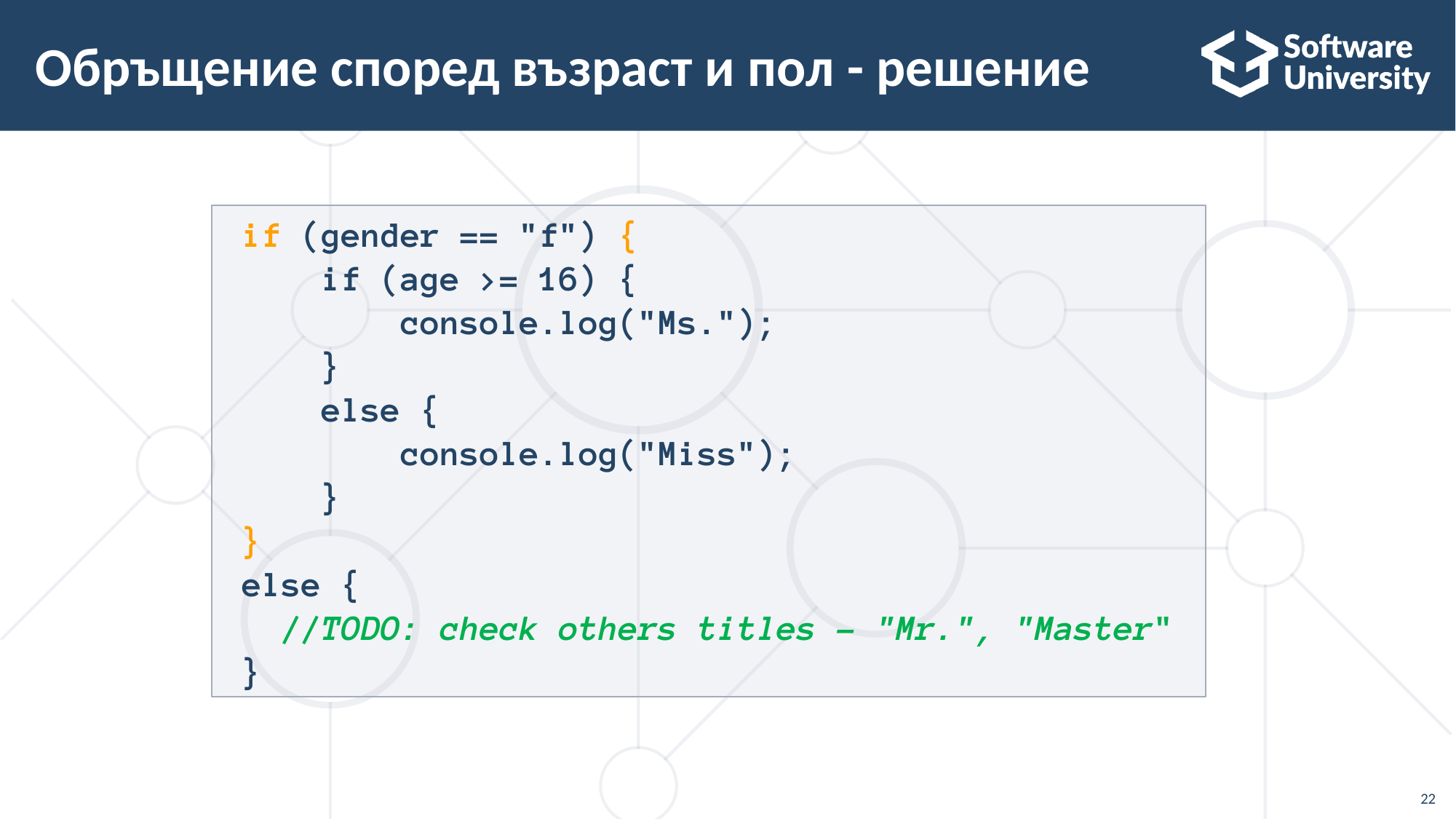

# Обръщение според възраст и пол - решение
 if (gender == "f") {
     if (age >= 16) {
         console.log("Ms.");
     }
     else {
         console.log("Miss");
     }
 }
 else {
   //TODO: check others titles – "Mr.", "Master"
 }
22